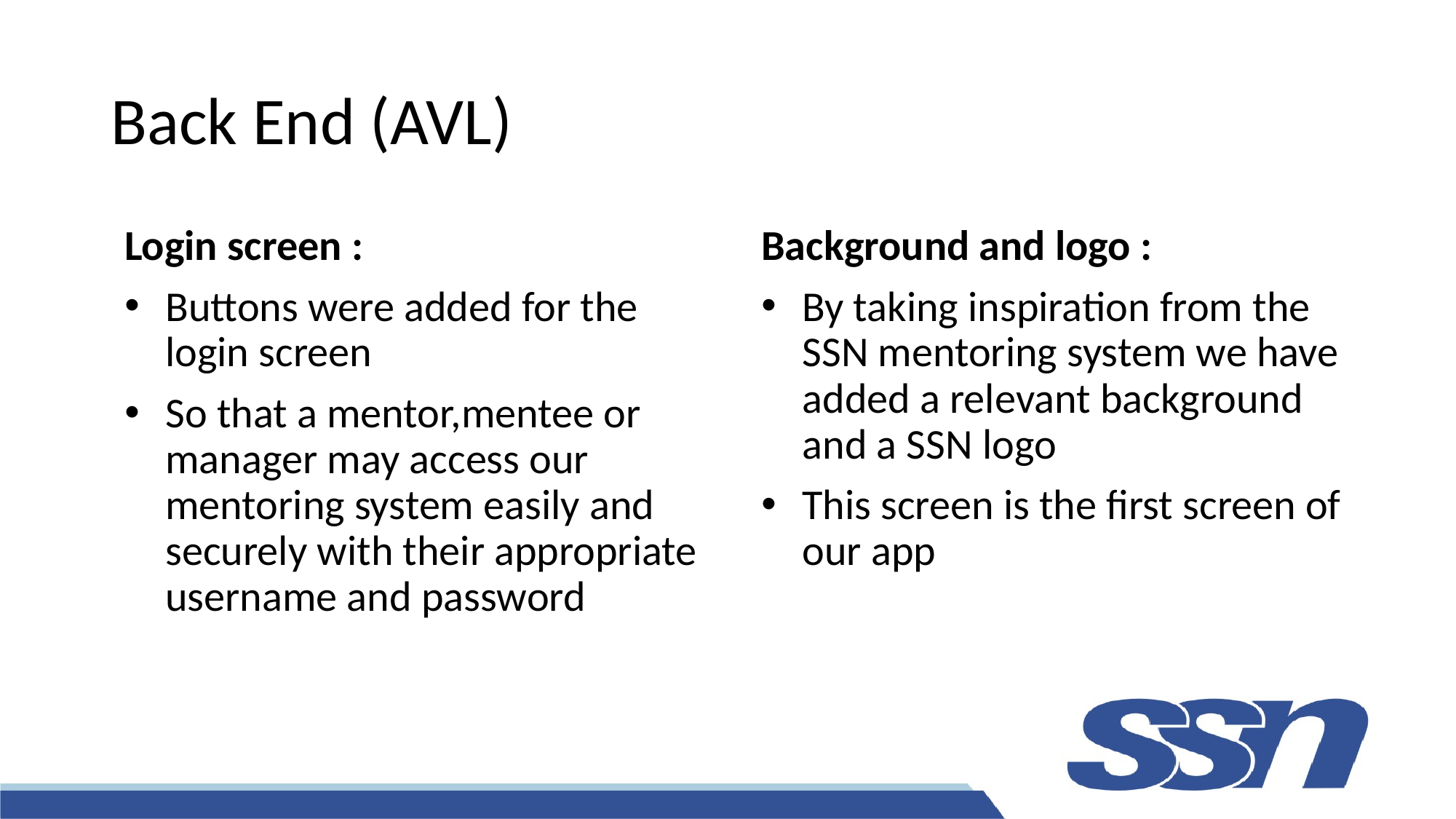

# Back End (AVL)
Login screen :
Buttons were added for the login screen
So that a mentor,mentee or manager may access our mentoring system easily and securely with their appropriate username and password

Background and logo :
By taking inspiration from the SSN mentoring system we have added a relevant background and a SSN logo
This screen is the first screen of our app